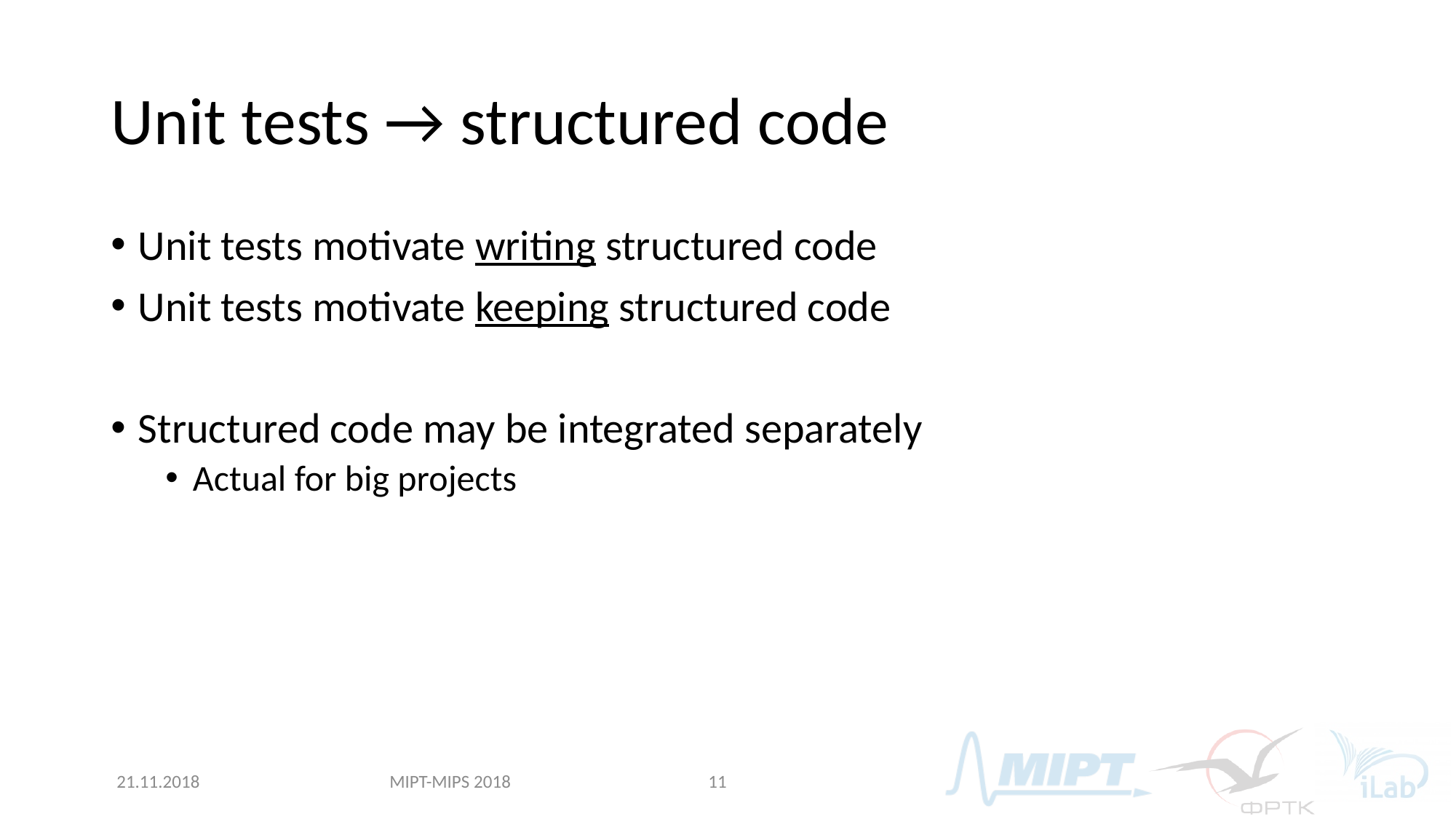

# Unit tests → structured code
Unit tests motivate writing structured code
Unit tests motivate keeping structured code

Structured code may be integrated separately
Actual for big projects
MIPT-MIPS 2018
21.11.2018
11